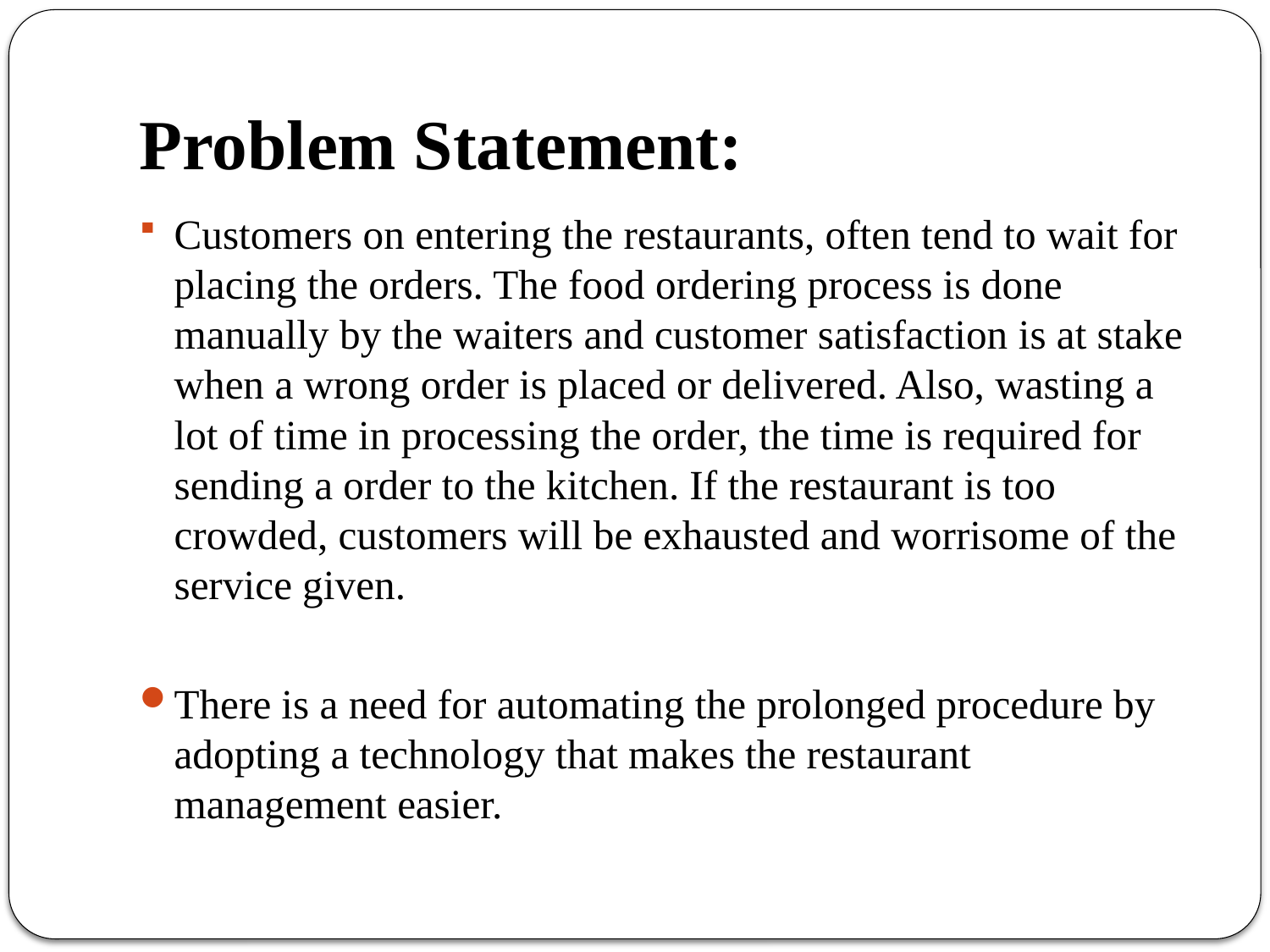

# Problem Statement:
Customers on entering the restaurants, often tend to wait for placing the orders. The food ordering process is done manually by the waiters and customer satisfaction is at stake when a wrong order is placed or delivered. Also, wasting a lot of time in processing the order, the time is required for sending a order to the kitchen. If the restaurant is too crowded, customers will be exhausted and worrisome of the service given.

There is a need for automating the prolonged procedure by adopting a technology that makes the restaurant management easier.